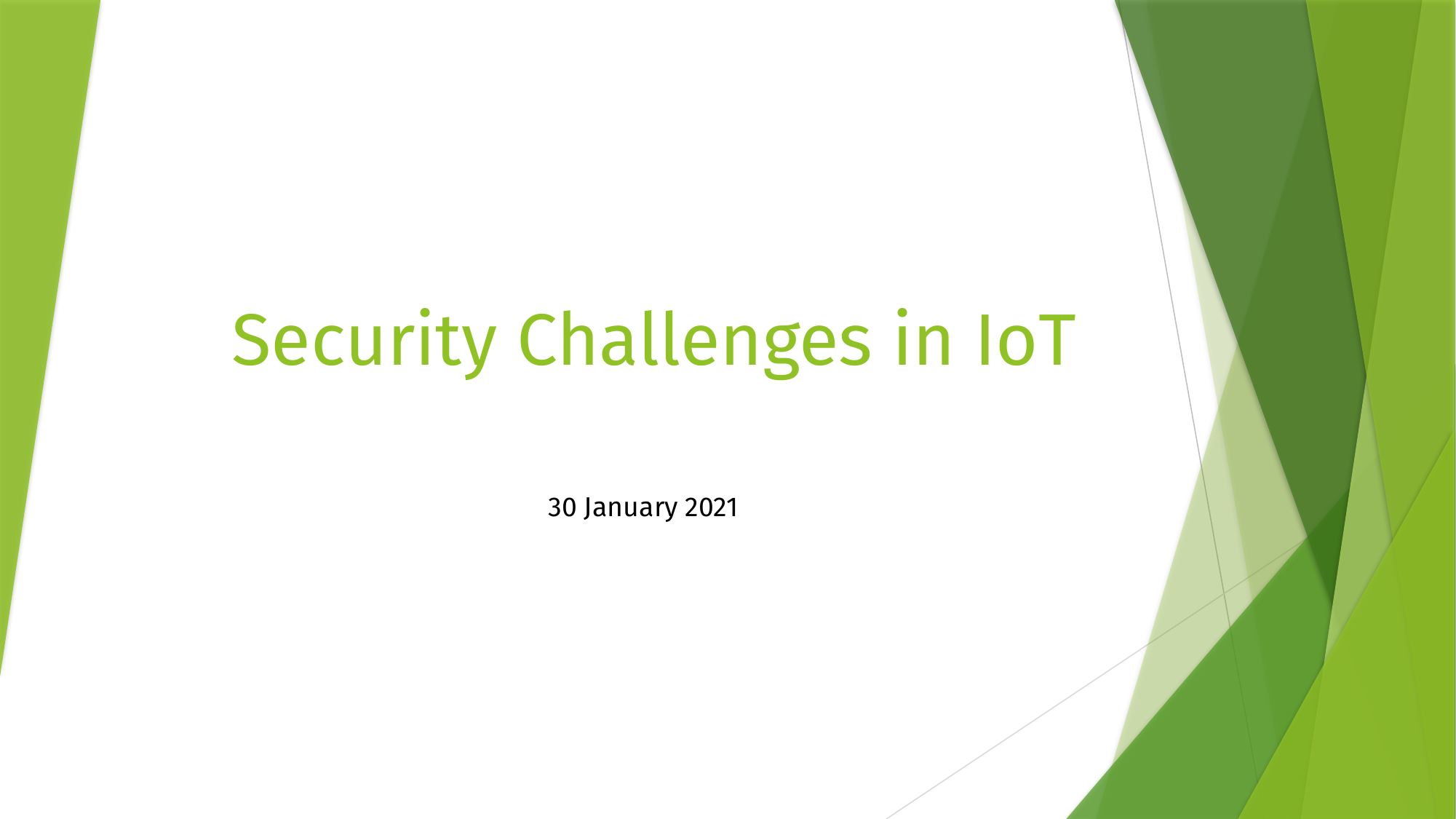

# Security Challenges in IoT
30 January 2021